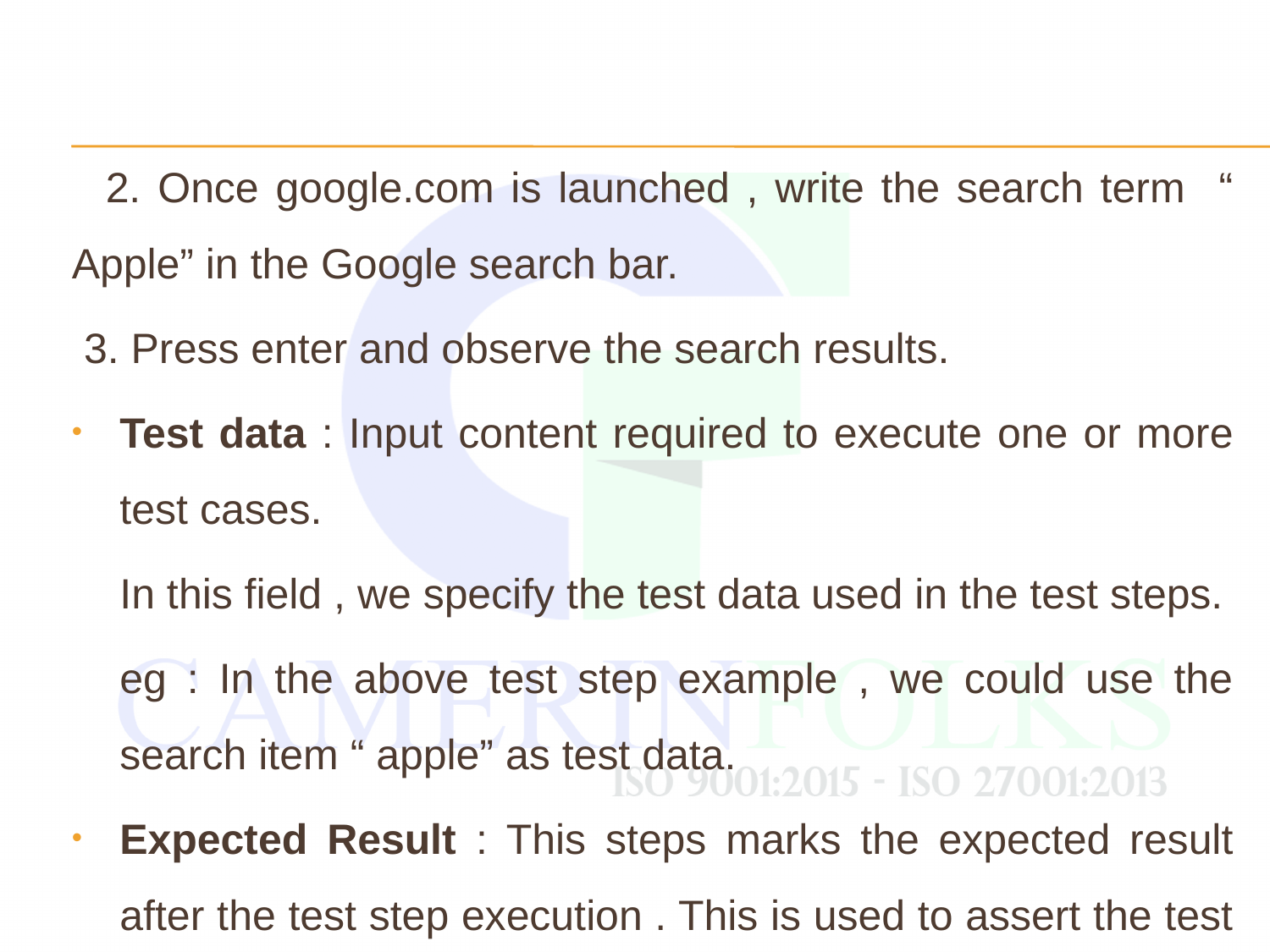

2. Once google.com is launched , write the search term  “ Apple” in the Google search bar.
 3. Press enter and observe the search results.
Test data : Input content required to execute one or more test cases.
	In this field , we specify the test data used in the test steps.
	eg : In the above test step example , we could use the search item “ apple” as test data.
Expected Result : This steps marks the expected result after the test step execution . This is used to assert the test case.
      eg : Search result related to “apple” should be displayed.